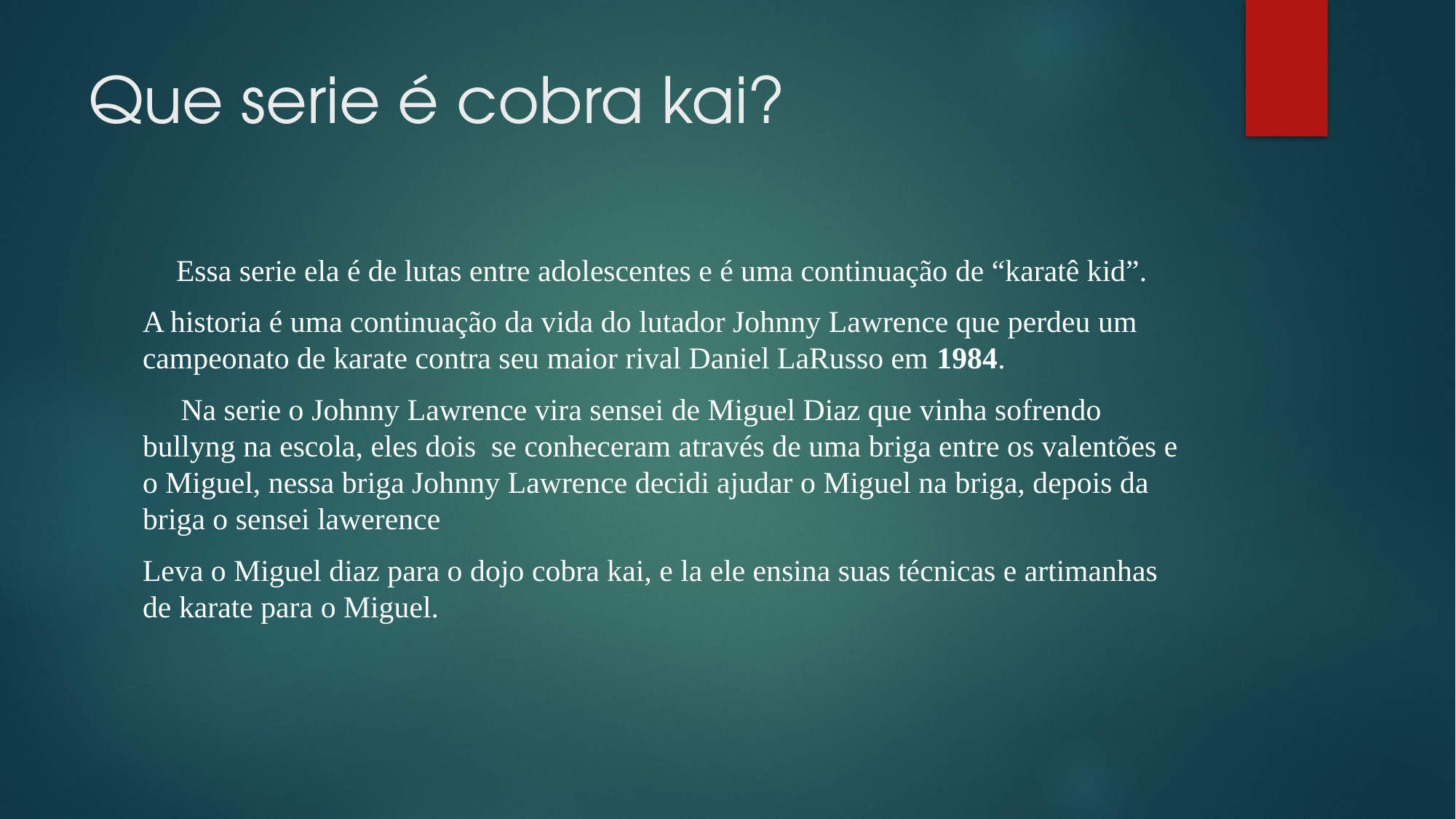

# Que serie é cobra kai?
    Essa serie ela é de lutas entre adolescentes e é uma continuação de “karatê kid”.
A historia é uma continuação da vida do lutador Johnny Lawrence que perdeu um campeonato de karate contra seu maior rival Daniel LaRusso em 1984.
     Na serie o Johnny Lawrence vira sensei de Miguel Diaz que vinha sofrendo bullyng na escola, eles dois  se conheceram através de uma briga entre os valentões e o Miguel, nessa briga Johnny Lawrence decidi ajudar o Miguel na briga, depois da briga o sensei lawerence
Leva o Miguel diaz para o dojo cobra kai, e la ele ensina suas técnicas e artimanhas de karate para o Miguel.